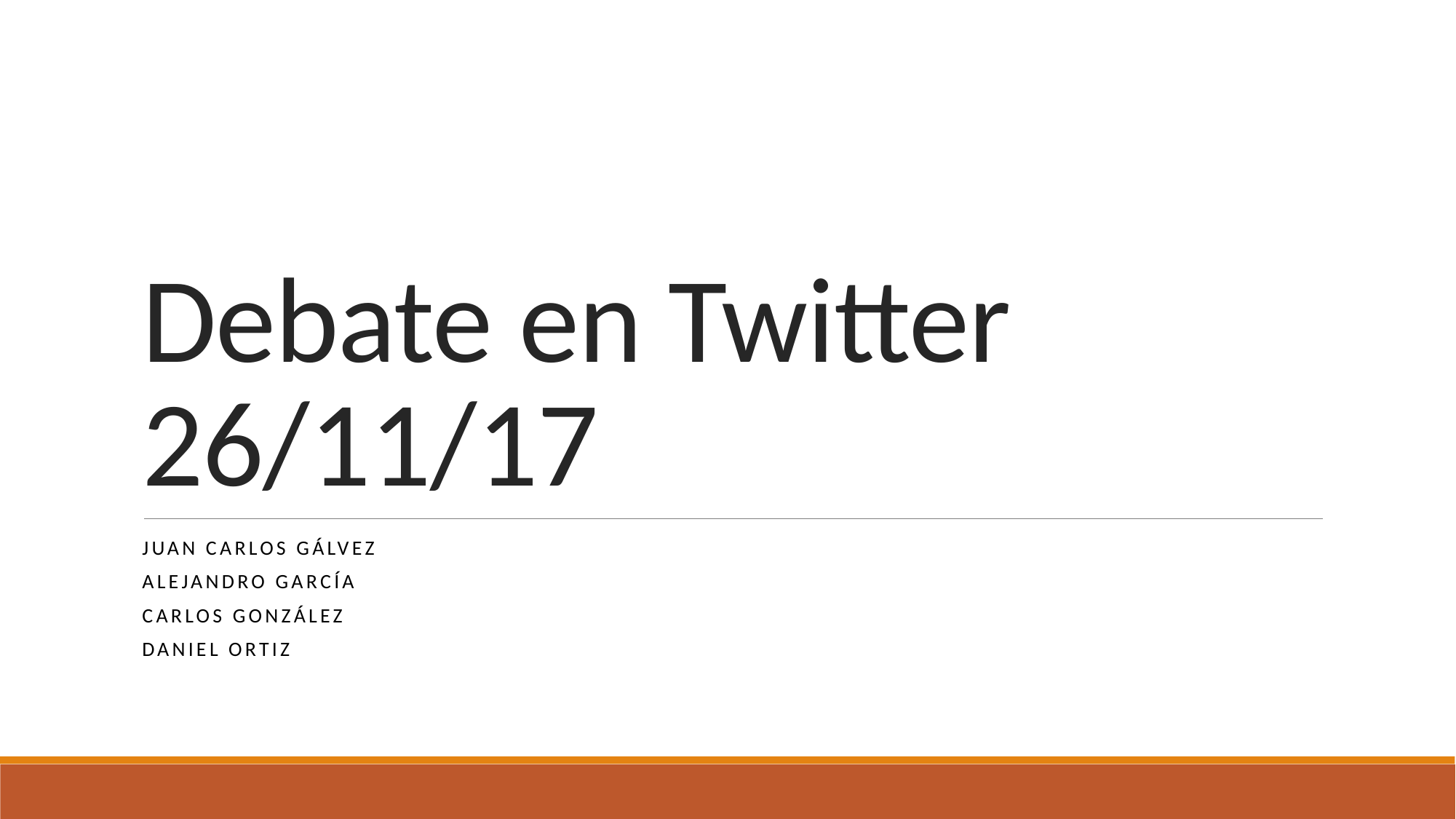

# Debate en Twitter 26/11/17
Juan Carlos gálvez
Alejandro García
Carlos González
Daniel ortiz